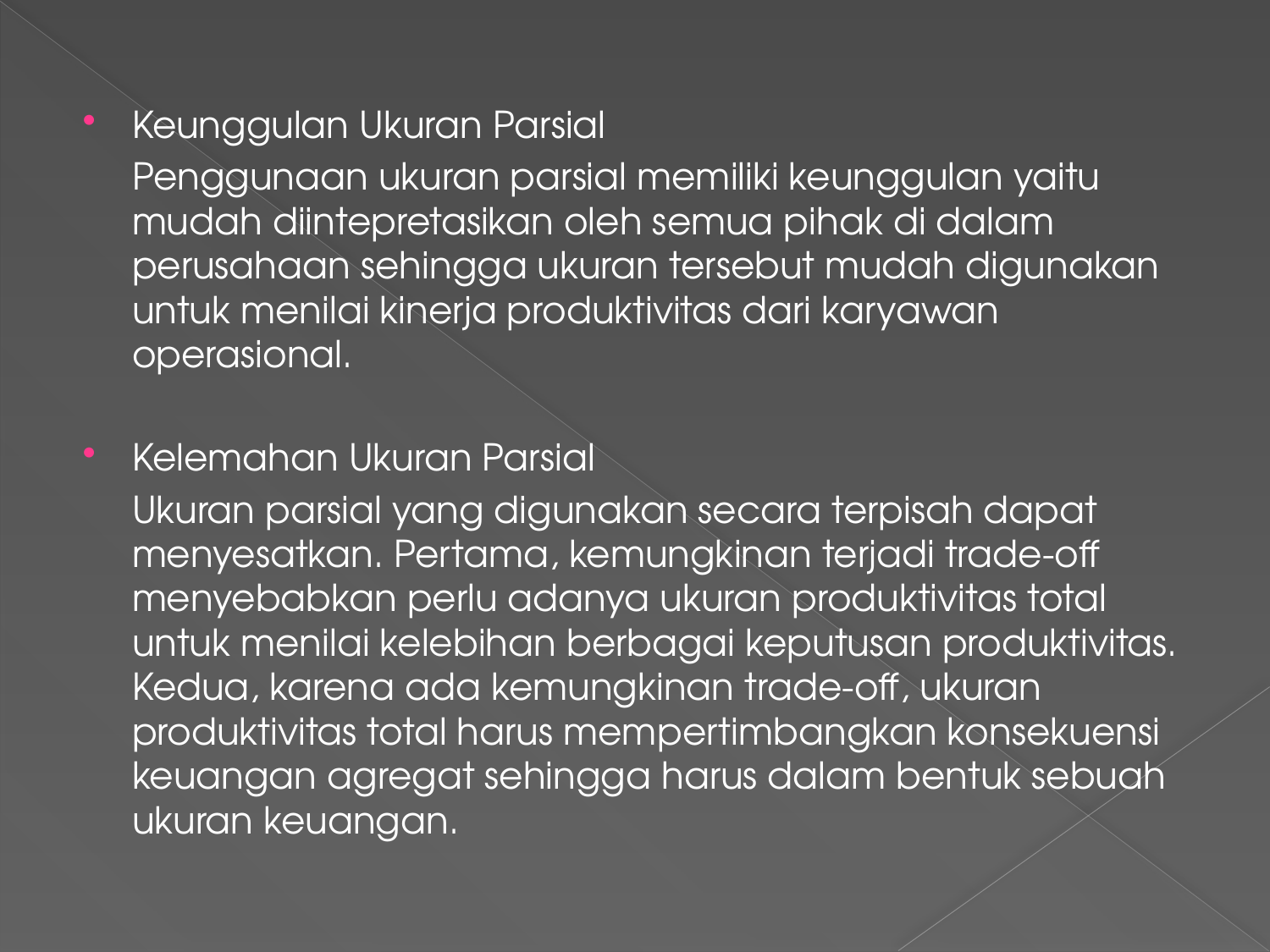

Keunggulan Ukuran Parsial
	Penggunaan ukuran parsial memiliki keunggulan yaitu mudah diintepretasikan oleh semua pihak di dalam perusahaan sehingga ukuran tersebut mudah digunakan untuk menilai kinerja produktivitas dari karyawan operasional.

Kelemahan Ukuran Parsial
	Ukuran parsial yang digunakan secara terpisah dapat menyesatkan. Pertama, kemungkinan terjadi trade-off menyebabkan perlu adanya ukuran produktivitas total untuk menilai kelebihan berbagai keputusan produktivitas. Kedua, karena ada kemungkinan trade-off, ukuran produktivitas total harus mempertimbangkan konsekuensi keuangan agregat sehingga harus dalam bentuk sebuah ukuran keuangan.